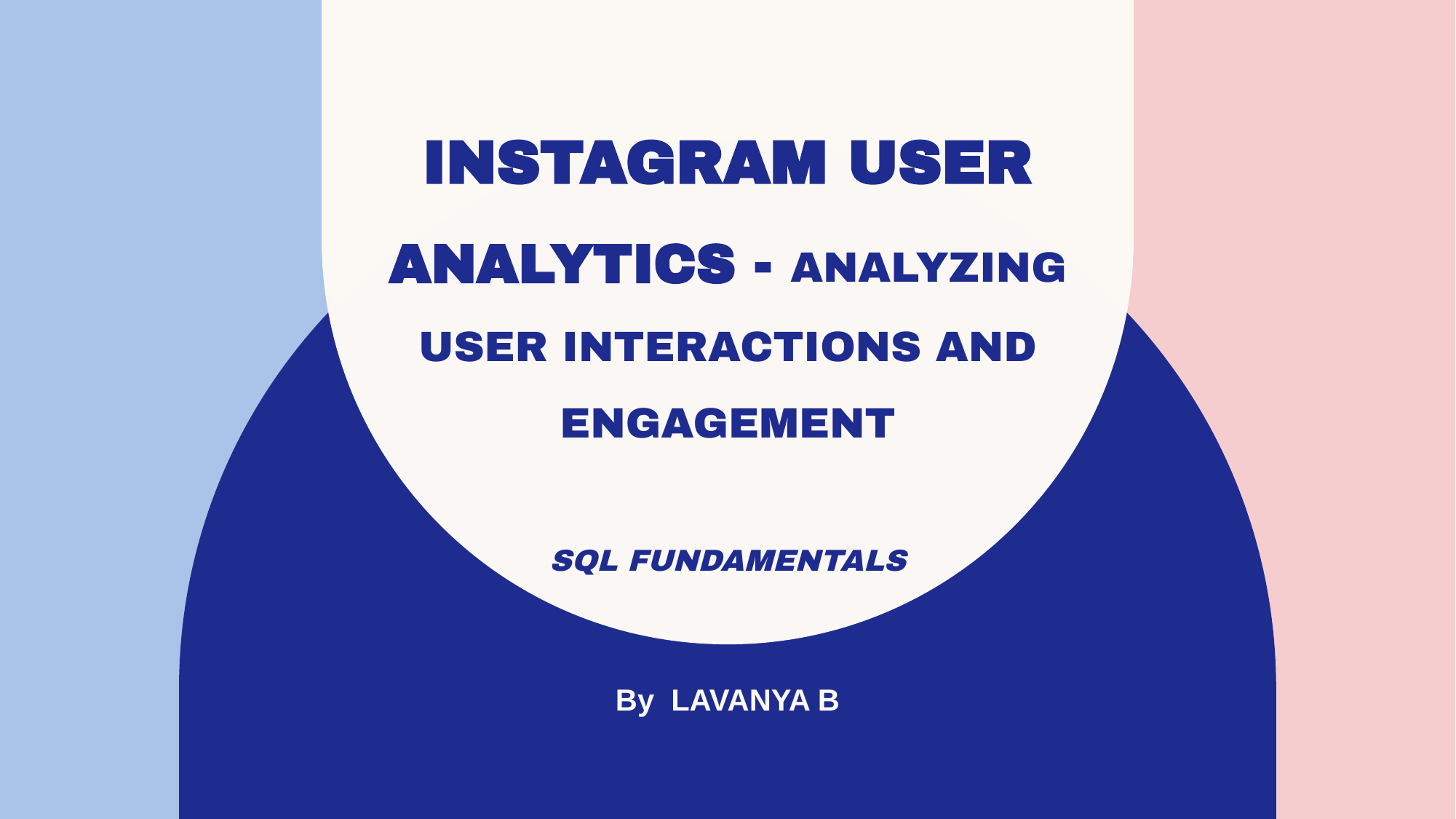

# Instagram User Analytics - Analyzing User Interactions and Engagement SQL Fundamentals
By  LAVANYA B